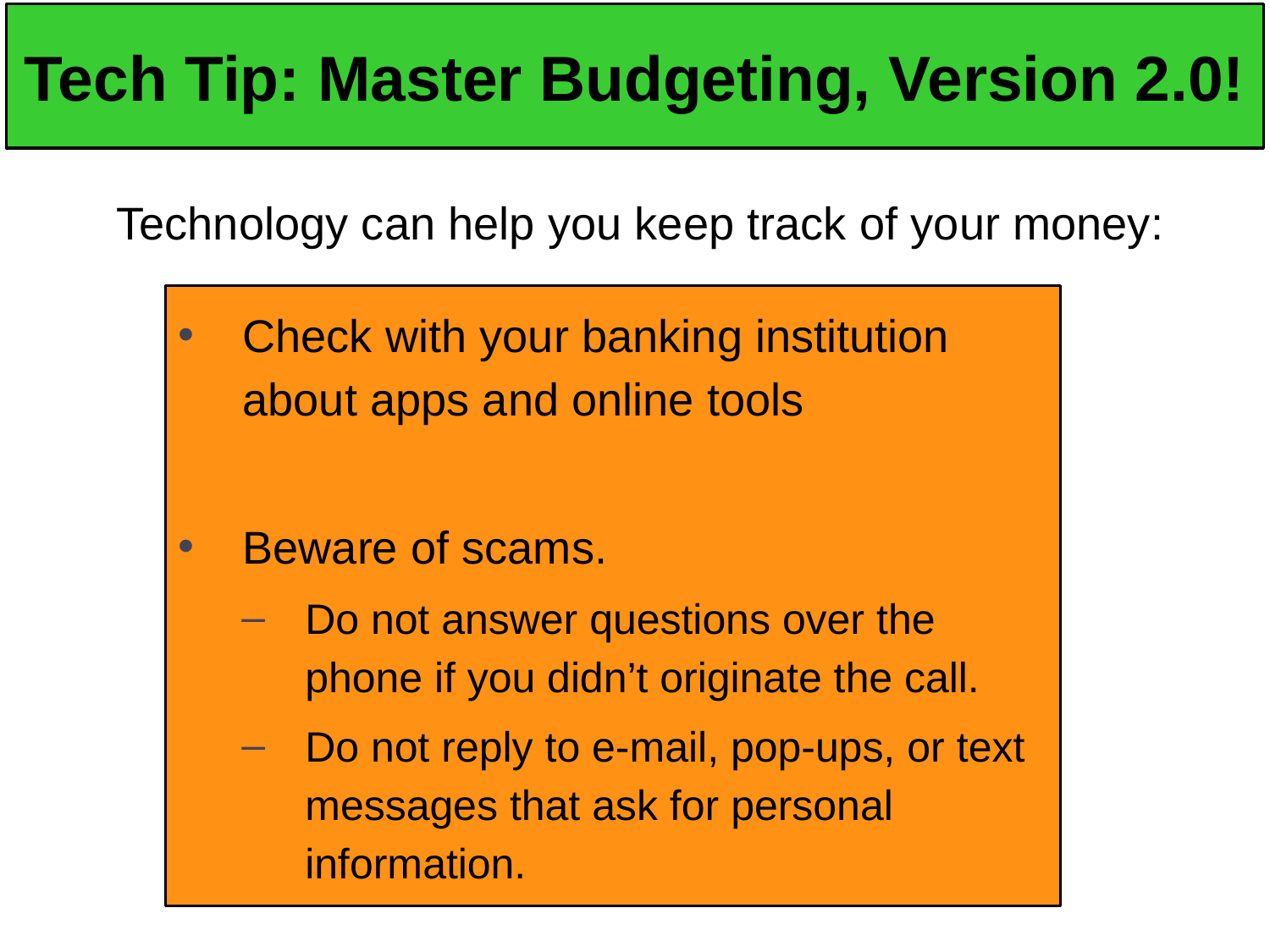

# Tech Tip: Master Budgeting, Version 2.0!
Technology can help you keep track of your money:

Check with your banking institution about apps and online tools

Beware of scams.
Do not answer questions over the phone if you didn’t originate the call.
Do not reply to e-mail, pop-ups, or text messages that ask for personal information.